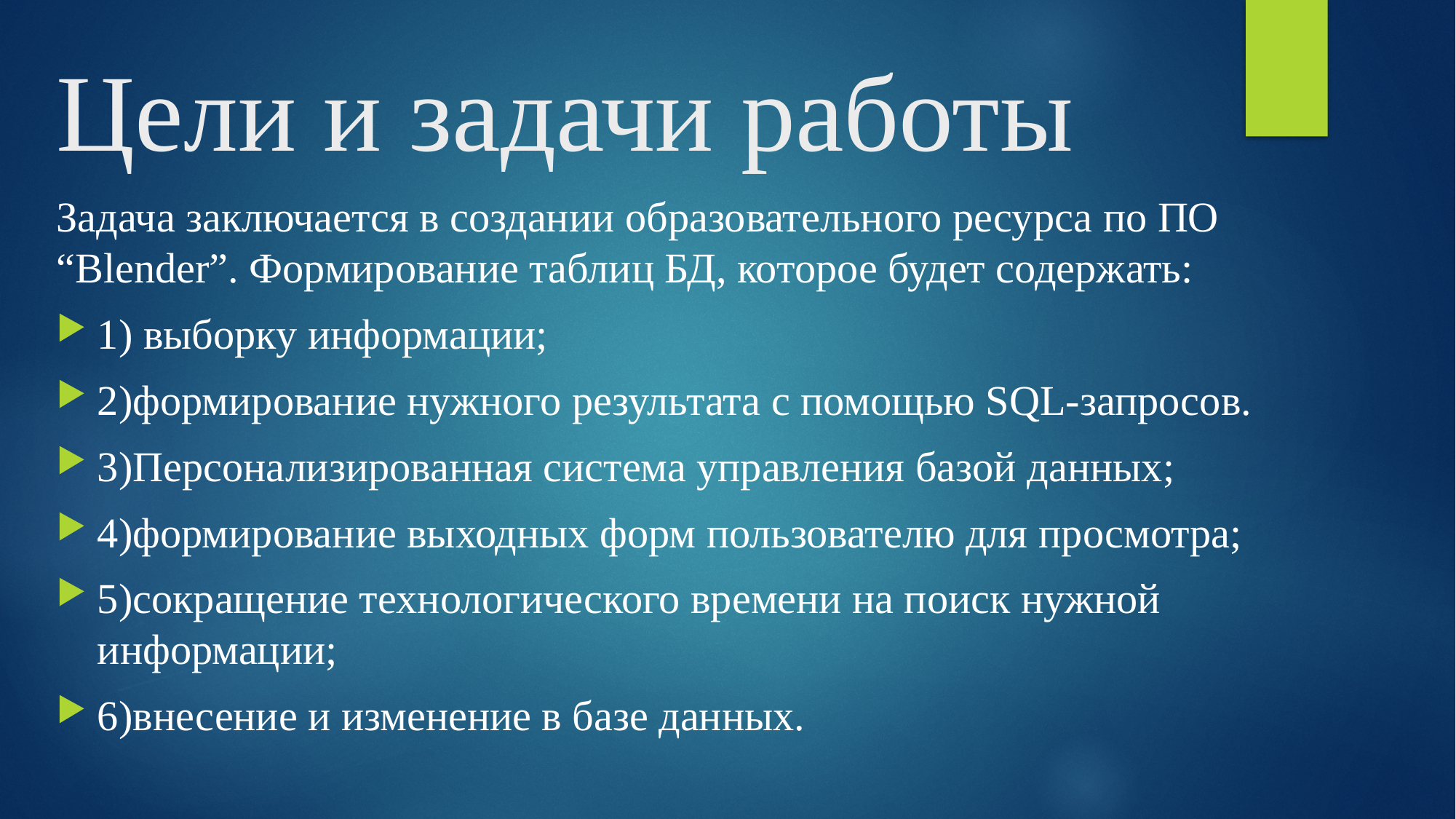

# Цели и задачи работы
Задача заключается в создании образовательного ресурса по ПО “Blender”. Формирование таблиц БД, которое будет содержать:
1) выборку информации;
2)формирование нужного результата с помощью SQL-запросов.
3)Персонализированная система управления базой данных;
4)формирование выходных форм пользователю для просмотра;
5)сокращение технологического времени на поиск нужной информации;
6)внесение и изменение в базе данных.